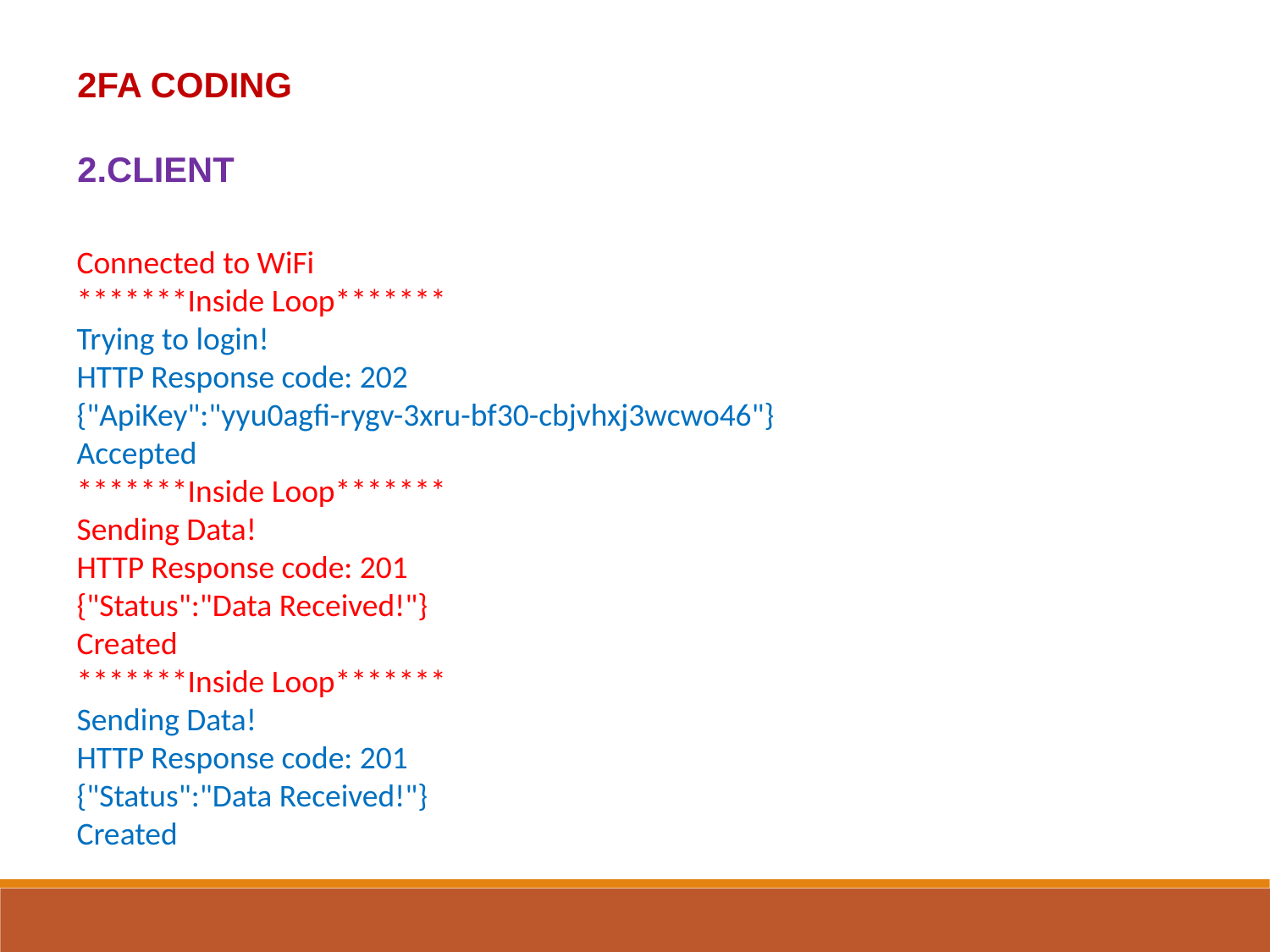

2FA coding

2.Client
Connected to WiFi
*******Inside Loop*******
Trying to login!
HTTP Response code: 202
{"ApiKey":"yyu0agfi-rygv-3xru-bf30-cbjvhxj3wcwo46"}
Accepted
*******Inside Loop*******
Sending Data!
HTTP Response code: 201
{"Status":"Data Received!"}
Created
*******Inside Loop*******
Sending Data!
HTTP Response code: 201
{"Status":"Data Received!"}
Created